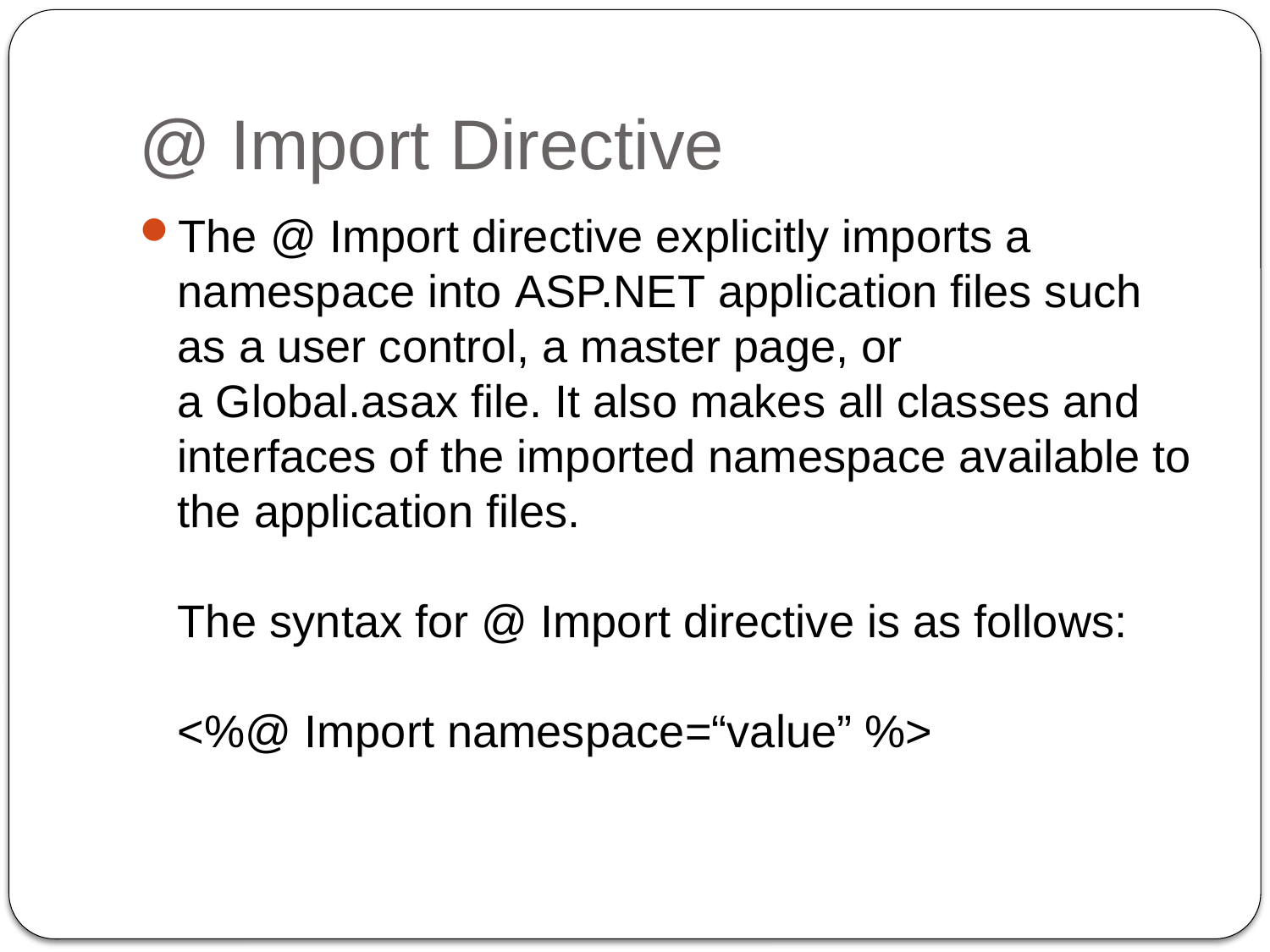

# @ Import Directive
The @ Import directive explicitly imports a namespace into ASP.NET application files such as a user control, a master page, or a Global.asax file. It also makes all classes and interfaces of the imported namespace available to the application files. 
The syntax for @ Import directive is as follows: 
<%@ Import namespace=“value” %>